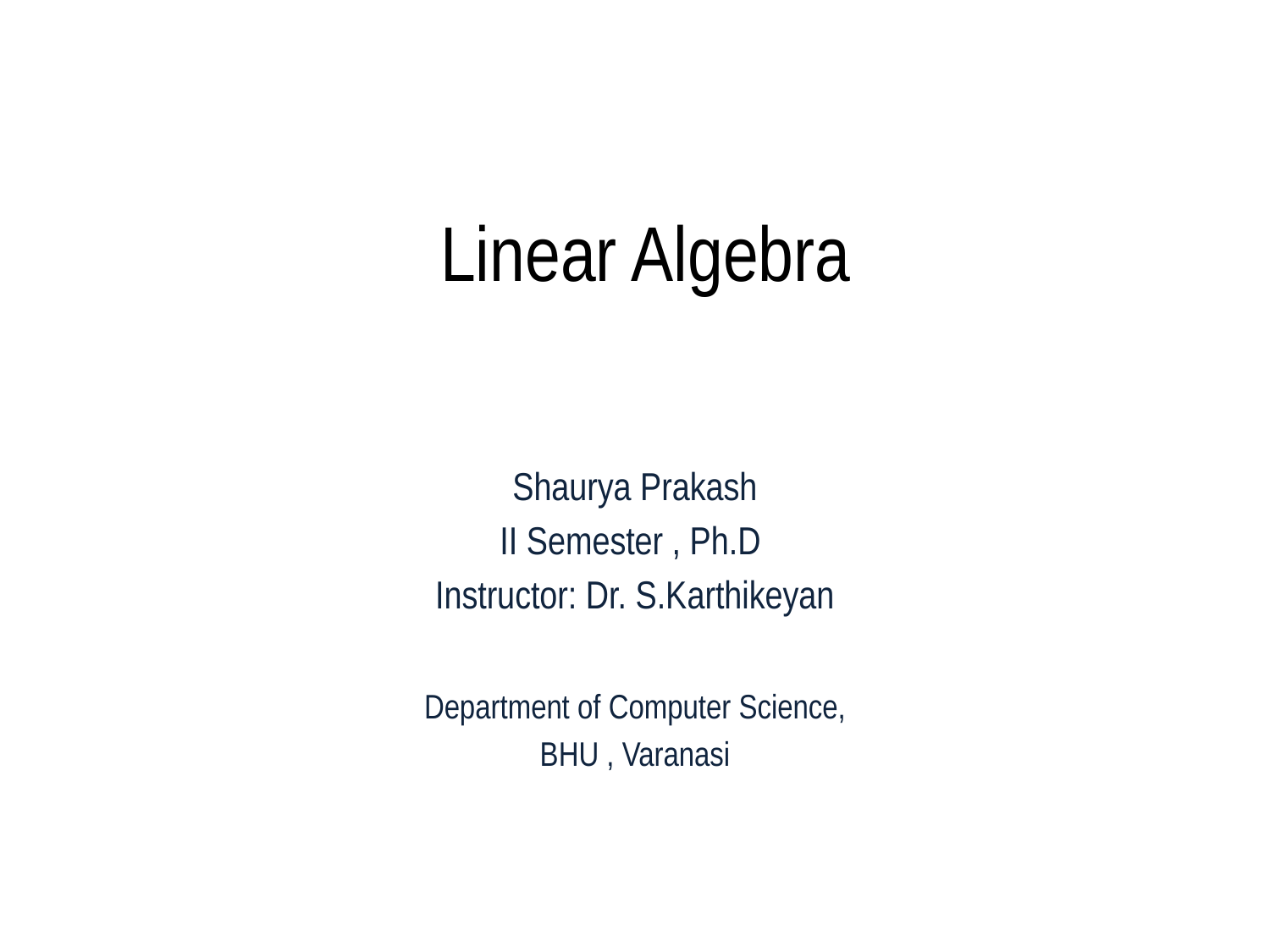

# Linear Algebra
Shaurya Prakash
II Semester , Ph.D
Instructor: Dr. S.Karthikeyan

Department of Computer Science,
BHU , Varanasi